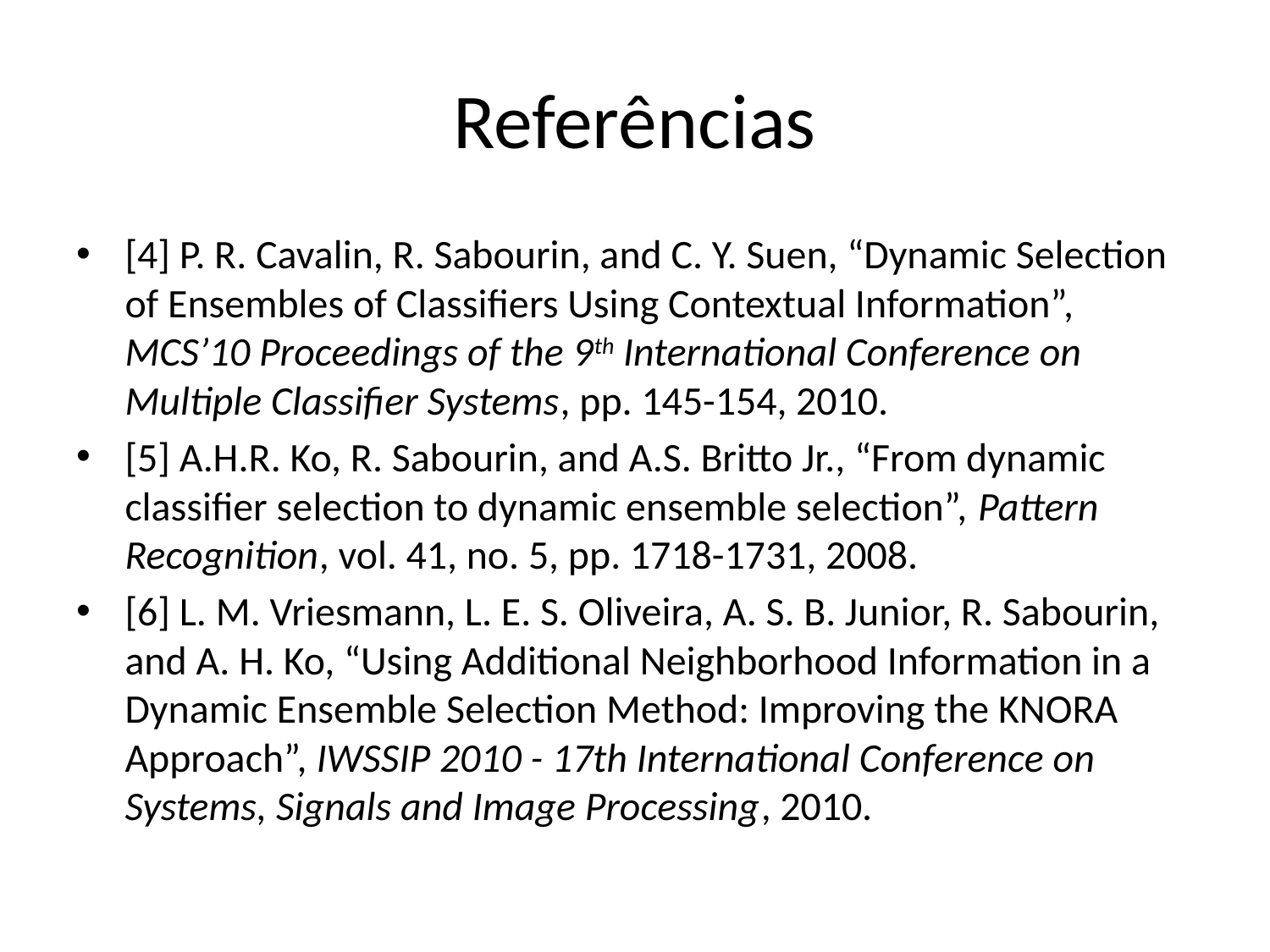

# Referências
[4] P. R. Cavalin, R. Sabourin, and C. Y. Suen, “Dynamic Selection of Ensembles of Classifiers Using Contextual Information”, MCS’10 Proceedings of the 9th International Conference on Multiple Classifier Systems, pp. 145-154, 2010.
[5] A.H.R. Ko, R. Sabourin, and A.S. Britto Jr., “From dynamic classifier selection to dynamic ensemble selection”, Pattern Recognition, vol. 41, no. 5, pp. 1718-1731, 2008.
[6] L. M. Vriesmann, L. E. S. Oliveira, A. S. B. Junior, R. Sabourin, and A. H. Ko, “Using Additional Neighborhood Information in a Dynamic Ensemble Selection Method: Improving the KNORA Approach”, IWSSIP 2010 - 17th International Conference on Systems, Signals and Image Processing, 2010.